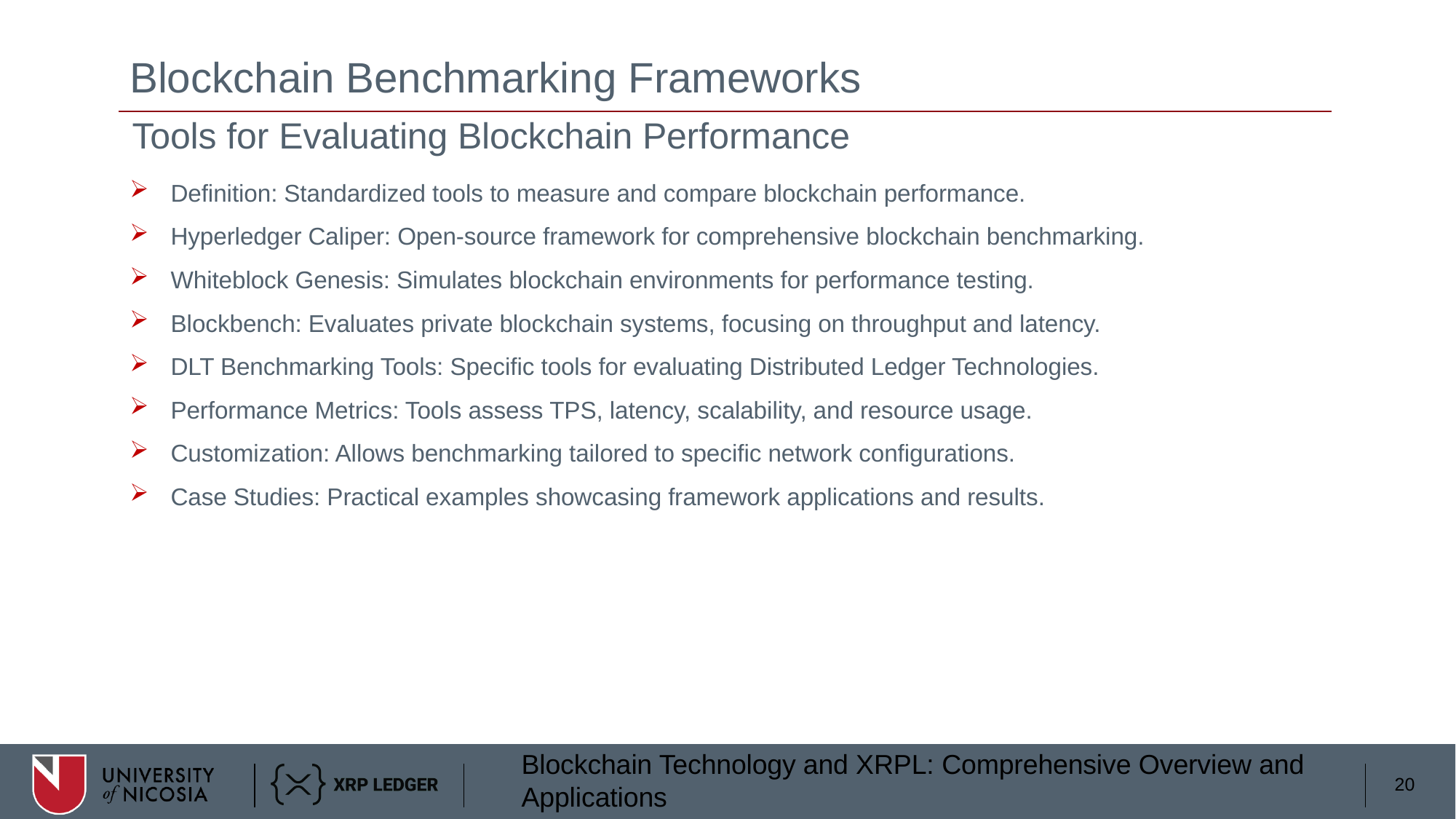

# Blockchain Benchmarking Frameworks
Tools for Evaluating Blockchain Performance
Definition: Standardized tools to measure and compare blockchain performance.
Hyperledger Caliper: Open-source framework for comprehensive blockchain benchmarking.
Whiteblock Genesis: Simulates blockchain environments for performance testing.
Blockbench: Evaluates private blockchain systems, focusing on throughput and latency.
DLT Benchmarking Tools: Specific tools for evaluating Distributed Ledger Technologies.
Performance Metrics: Tools assess TPS, latency, scalability, and resource usage.
Customization: Allows benchmarking tailored to specific network configurations.
Case Studies: Practical examples showcasing framework applications and results.
20